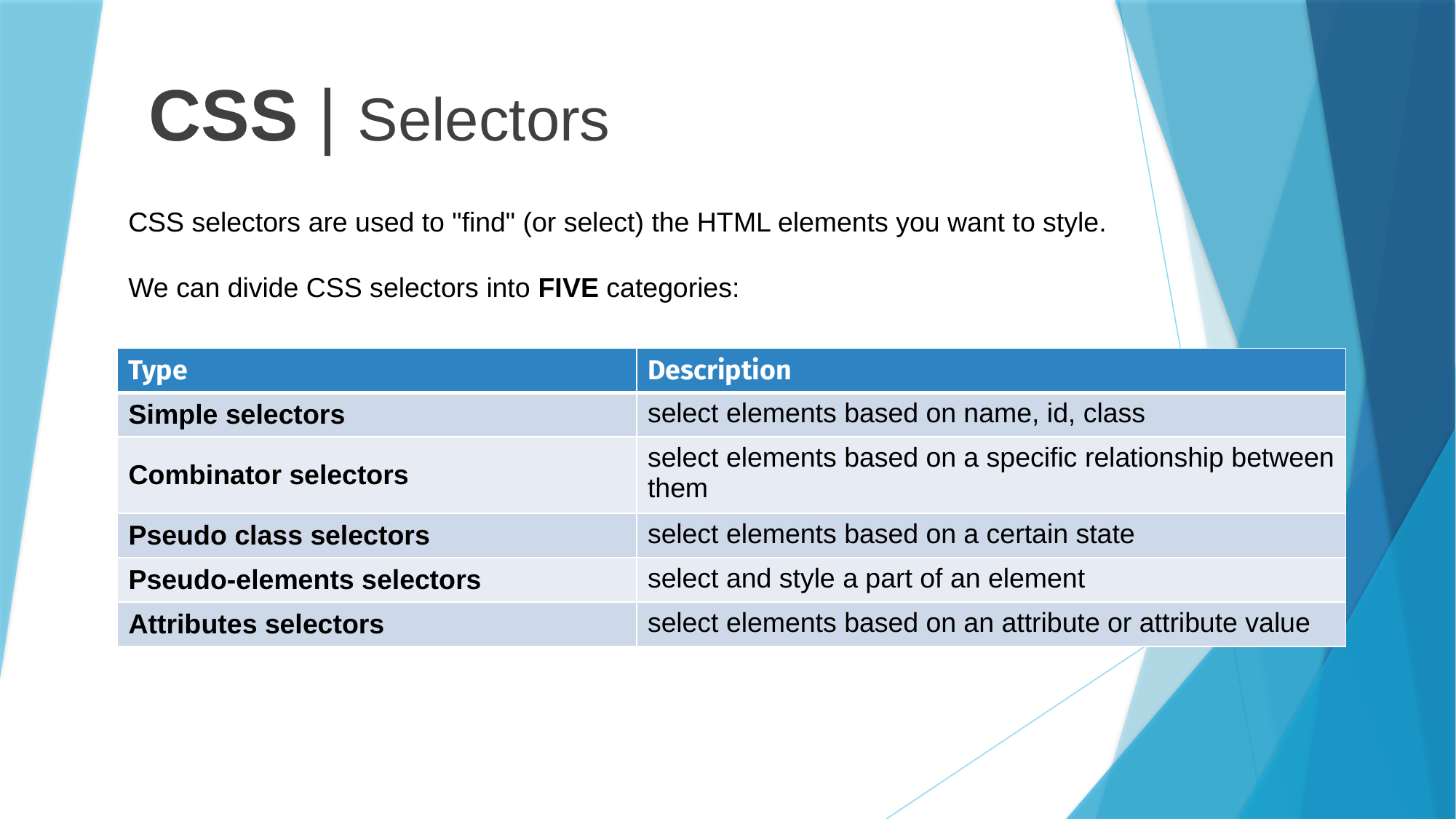

# CSS | Selectors
CSS selectors are used to "find" (or select) the HTML elements you want to style.

We can divide CSS selectors into FIVE categories:
| Type | Description |
| --- | --- |
| Simple selectors | select elements based on name, id, class |
| Combinator selectors | select elements based on a specific relationship between them |
| Pseudo class selectors | select elements based on a certain state |
| Pseudo-elements selectors | select and style a part of an element |
| Attributes selectors | select elements based on an attribute or attribute value |